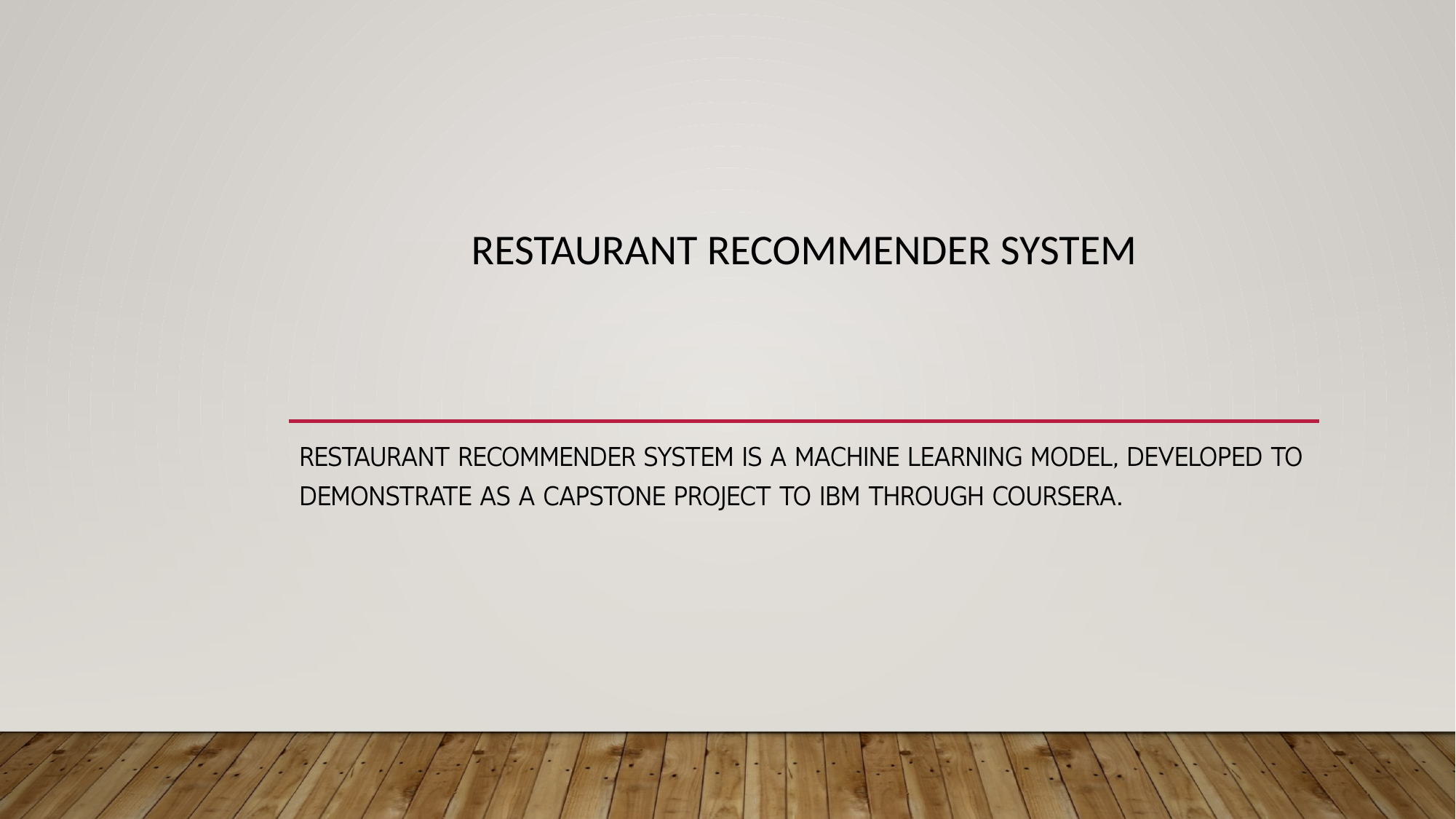

# RESTAURANT RECOMMENDER SYSTEM
Restaurant recommender system is a machine learning model, developed to demonstrate as a capstone project to IBM through coursera.